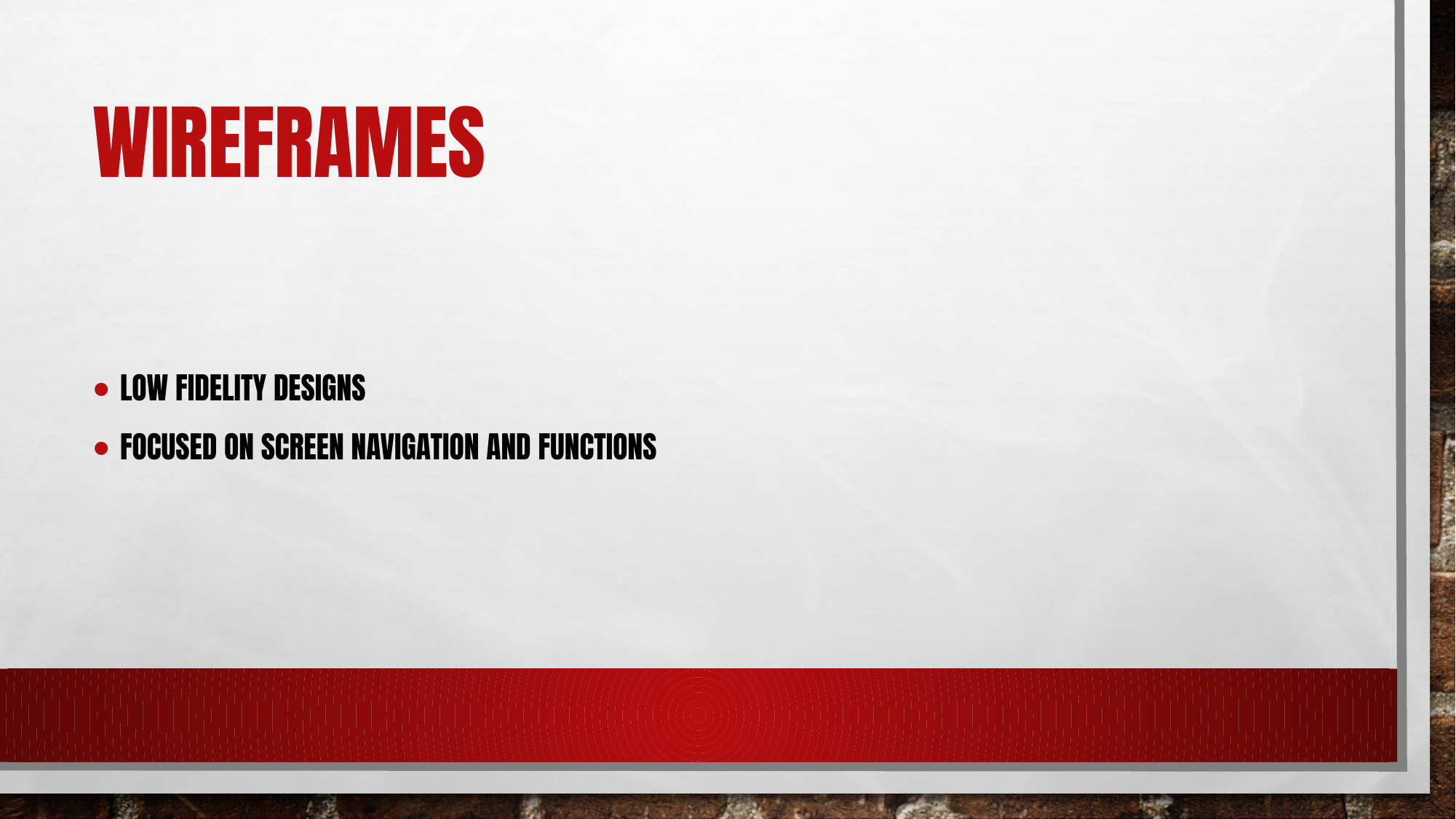

# wireframes
Low fidelity designs
Focused on screen navigation and functions